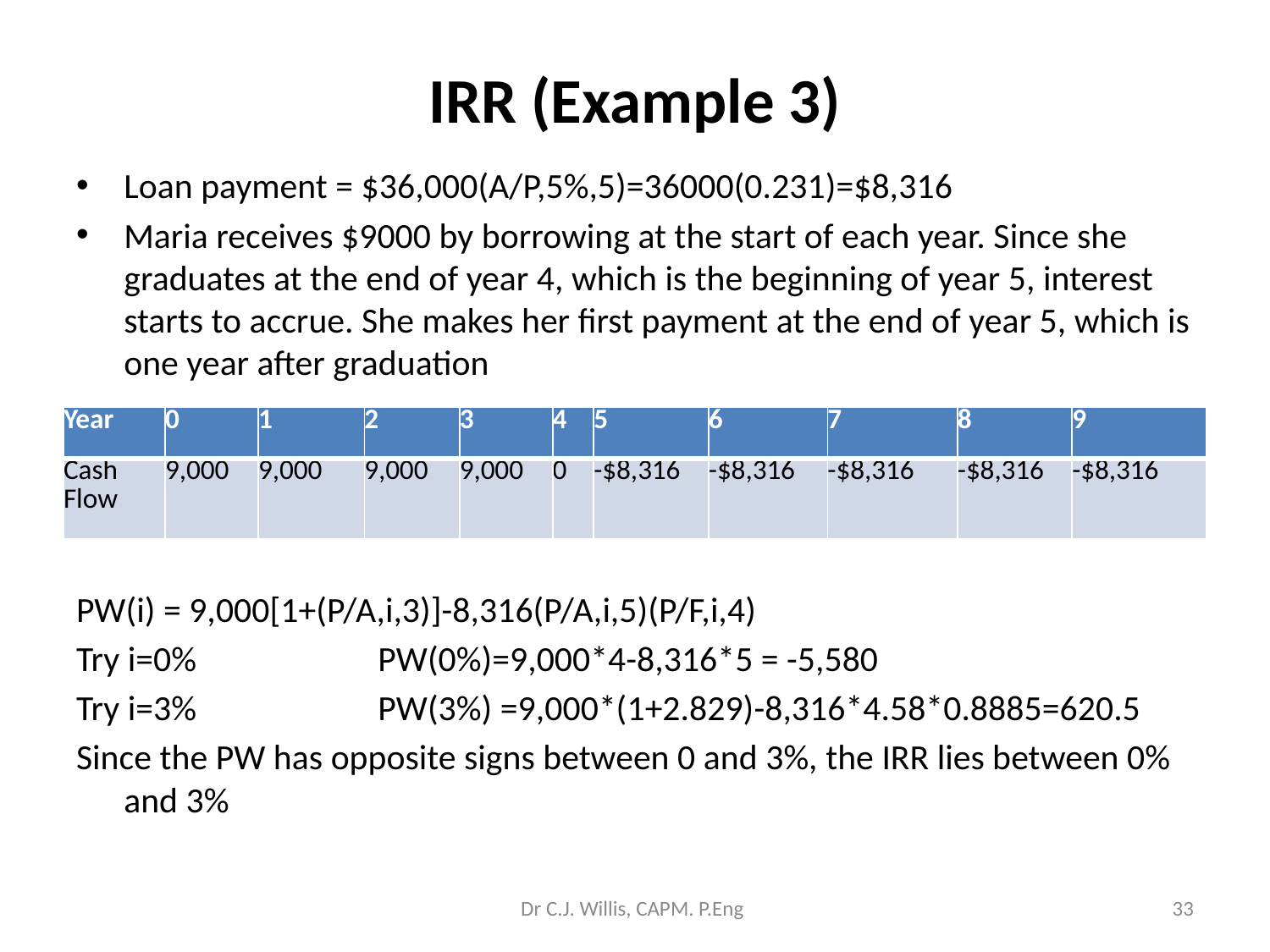

# IRR (Example 3)
Loan payment = $36,000(A/P,5%,5)=36000(0.231)=$8,316
Maria receives $9000 by borrowing at the start of each year. Since she graduates at the end of year 4, which is the beginning of year 5, interest starts to accrue. She makes her first payment at the end of year 5, which is one year after graduation

PW(i) = 9,000[1+(P/A,i,3)]-8,316(P/A,i,5)(P/F,i,4)
Try i=0%		PW(0%)=9,000*4-8,316*5 = -5,580
Try i=3%		PW(3%) =9,000*(1+2.829)-8,316*4.58*0.8885=620.5
Since the PW has opposite signs between 0 and 3%, the IRR lies between 0% and 3%
| Year | 0 | 1 | 2 | 3 | 4 | 5 | 6 | 7 | 8 | 9 |
| --- | --- | --- | --- | --- | --- | --- | --- | --- | --- | --- |
| Cash Flow | 9,000 | 9,000 | 9,000 | 9,000 | 0 | -$8,316 | -$8,316 | -$8,316 | -$8,316 | -$8,316 |
Dr C.J. Willis, CAPM. P.Eng
33